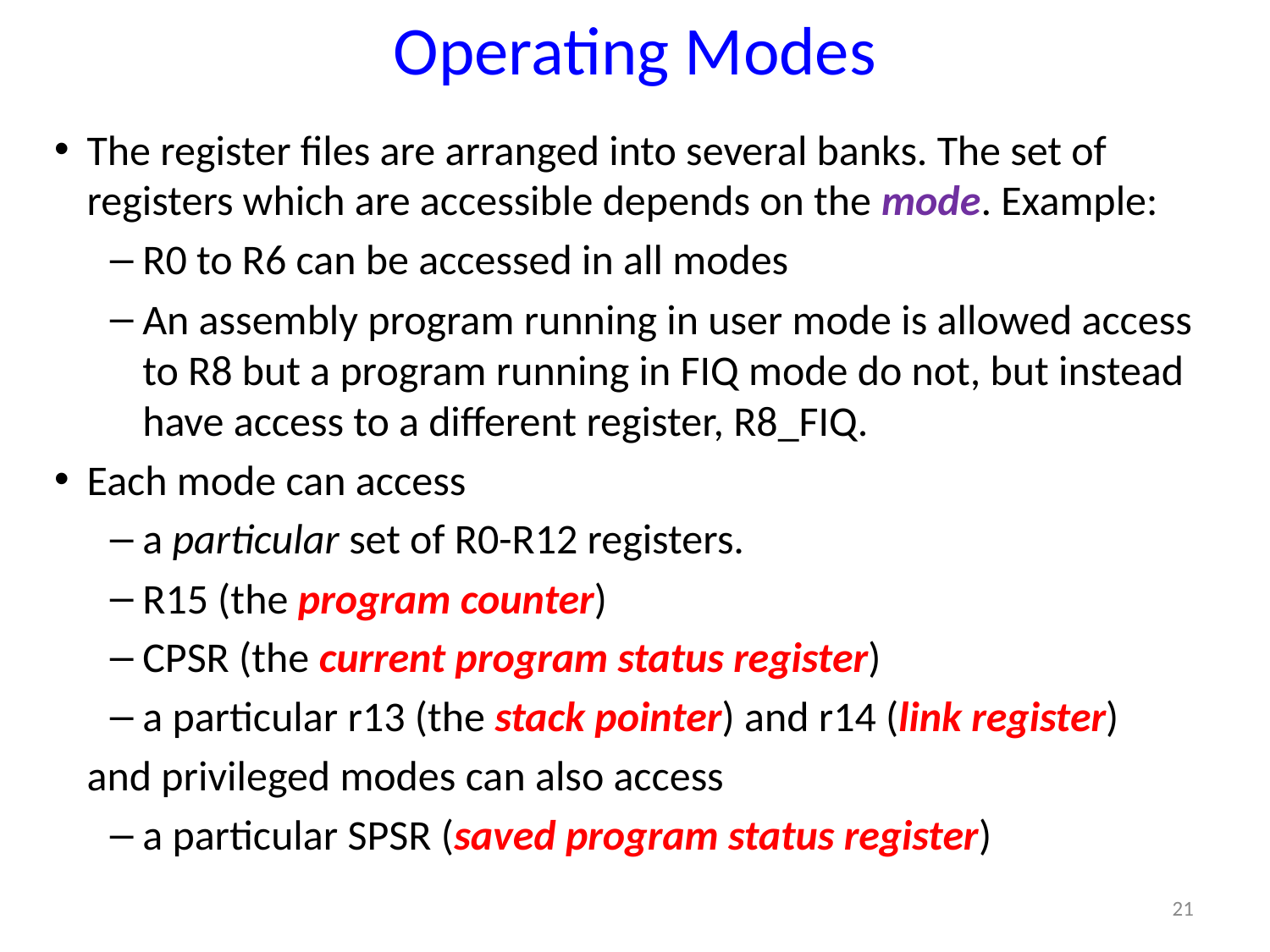

# Operating Modes
The register files are arranged into several banks. The set of registers which are accessible depends on the mode. Example:
R0 to R6 can be accessed in all modes
An assembly program running in user mode is allowed access to R8 but a program running in FIQ mode do not, but instead have access to a different register, R8_FIQ.
Each mode can access
a particular set of R0-R12 registers.
R15 (the program counter)
CPSR (the current program status register)
a particular r13 (the stack pointer) and r14 (link register)
	and privileged modes can also access
a particular SPSR (saved program status register)

21